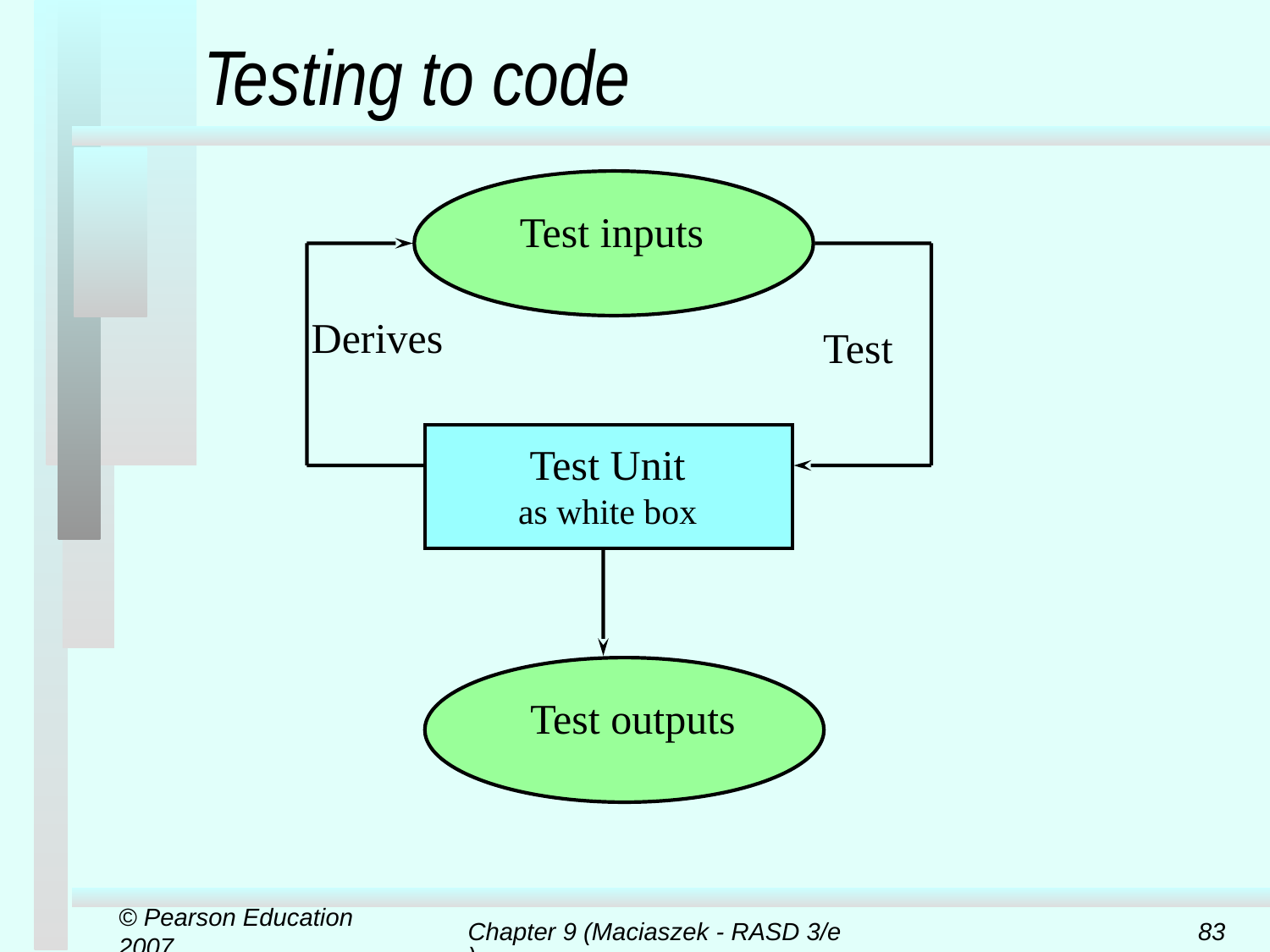

# Testing to code

Test inputs

Derives
Test

Test Unit
as white box

Test outputs
© Pearson Education 2007
Chapter 9 (Maciaszek - RASD 3/e)
83